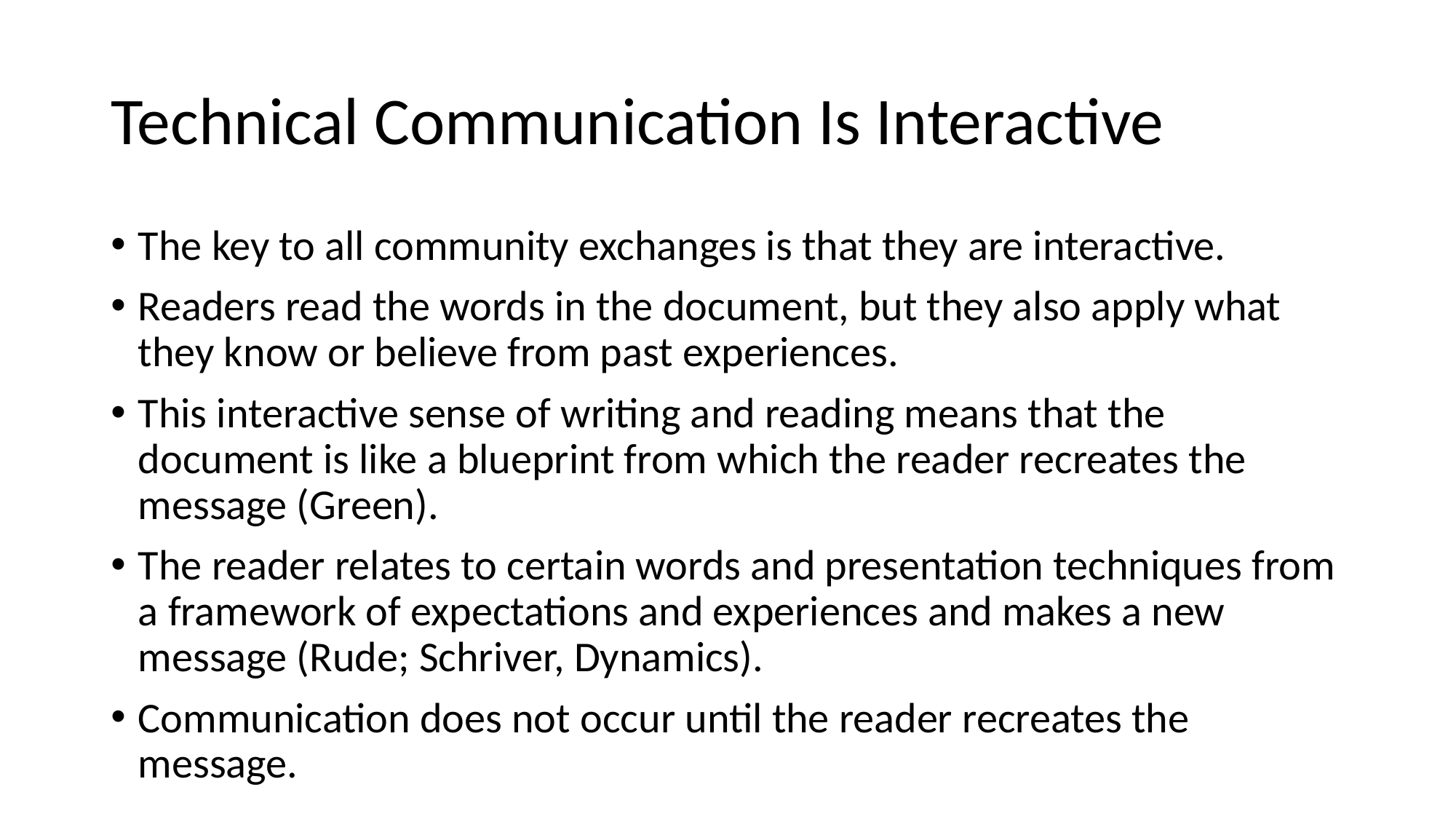

# Technical Communication Is Interactive
The key to all community exchanges is that they are interactive.
Readers read the words in the document, but they also apply what they know or believe from past experiences.
This interactive sense of writing and reading means that the document is like a blueprint from which the reader recreates the message (Green).
The reader relates to certain words and presentation techniques from a framework of expectations and experiences and makes a new message (Rude; Schriver, Dynamics).
Communication does not occur until the reader recreates the message.